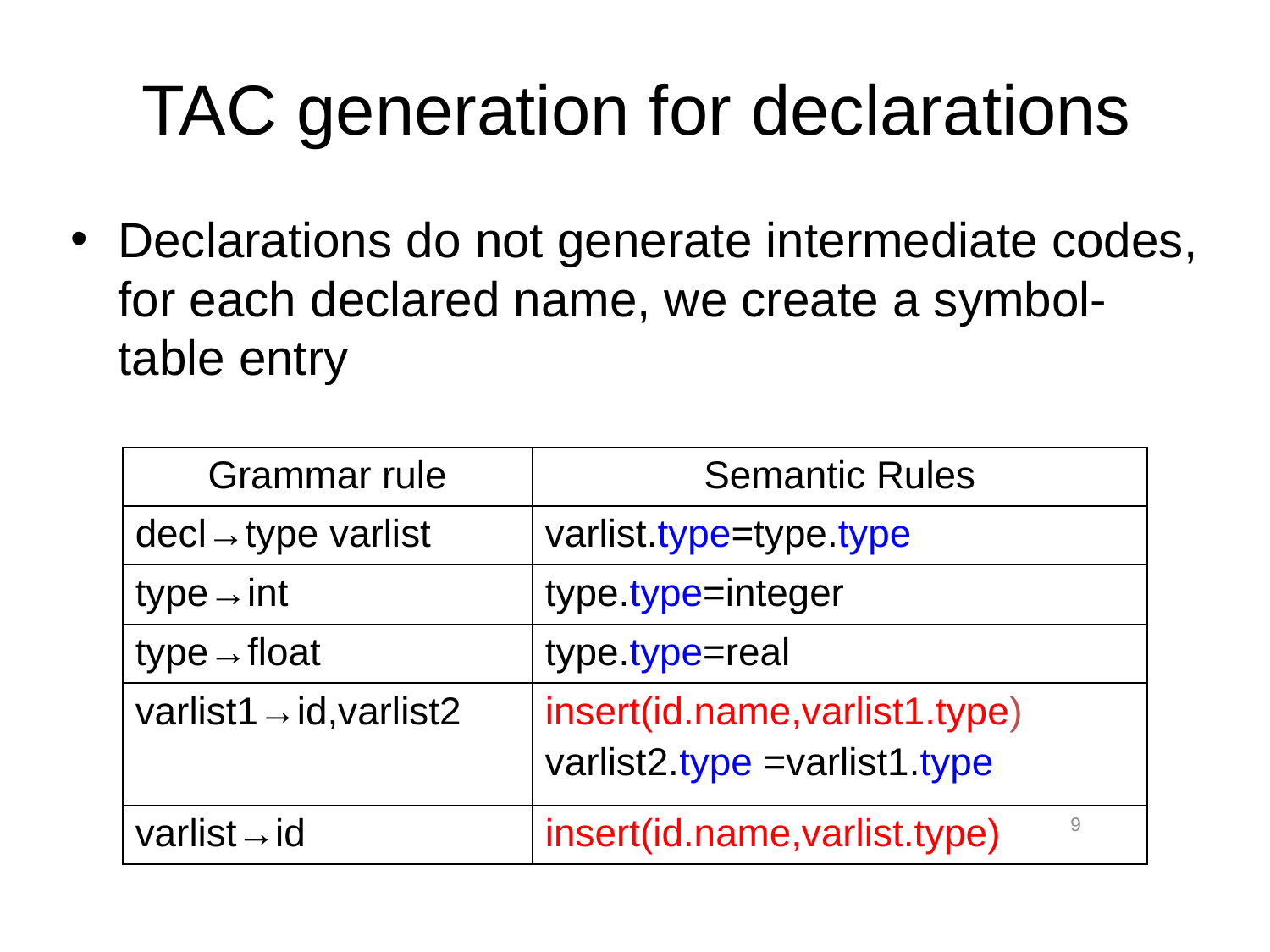

# TAC generation for declarations
Declarations do not generate intermediate codes, for each declared name, we create a symbol-table entry
| Grammar rule | Semantic Rules |
| --- | --- |
| decl→type varlist | varlist.type=type.type |
| type→int | type.type=integer |
| type→float | type.type=real |
| varlist1→id,varlist2 | insert(id.name,varlist1.type) varlist2.type =varlist1.type |
| varlist→id | insert(id.name,varlist.type) |
9